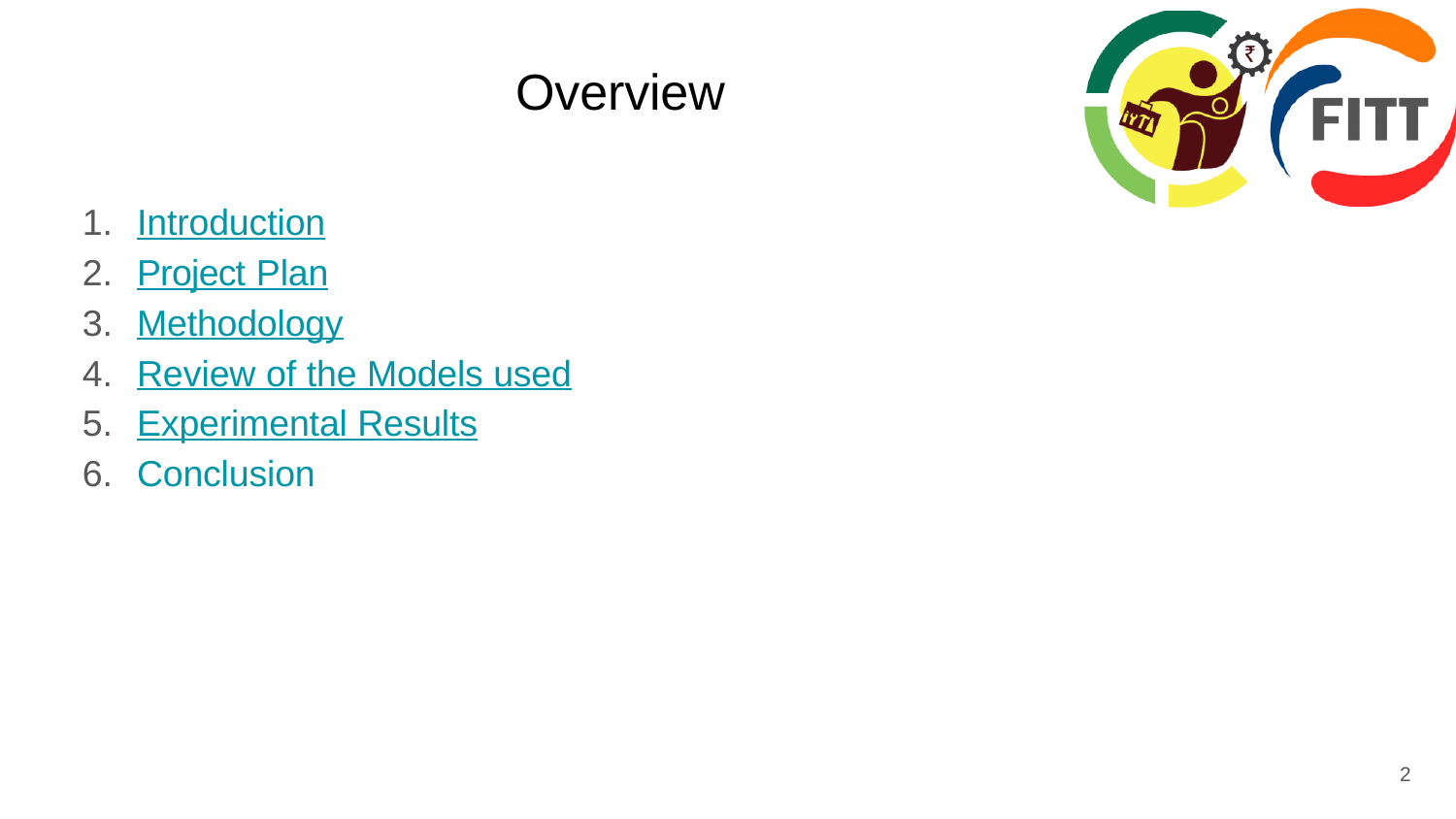

# Overview
Introduction
Project Plan
Methodology
Review of the Models used
Experimental Results
Conclusion
2